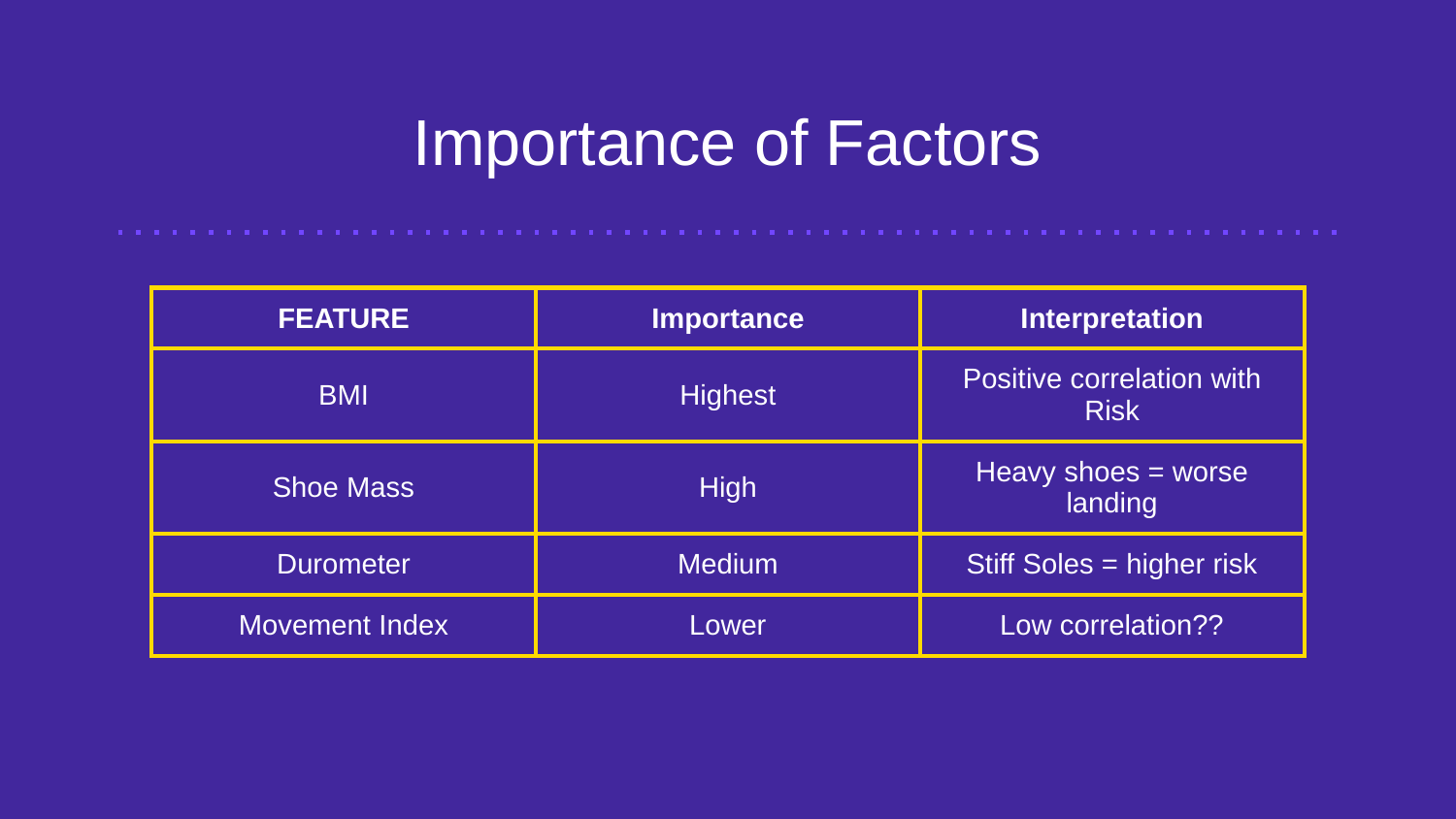

# Importance of Factors
| FEATURE | Importance | Interpretation |
| --- | --- | --- |
| BMI | Highest | Positive correlation with Risk |
| Shoe Mass | High | Heavy shoes = worse landing |
| Durometer | Medium | Stiff Soles = higher risk |
| Movement Index | Lower | Low correlation?? |